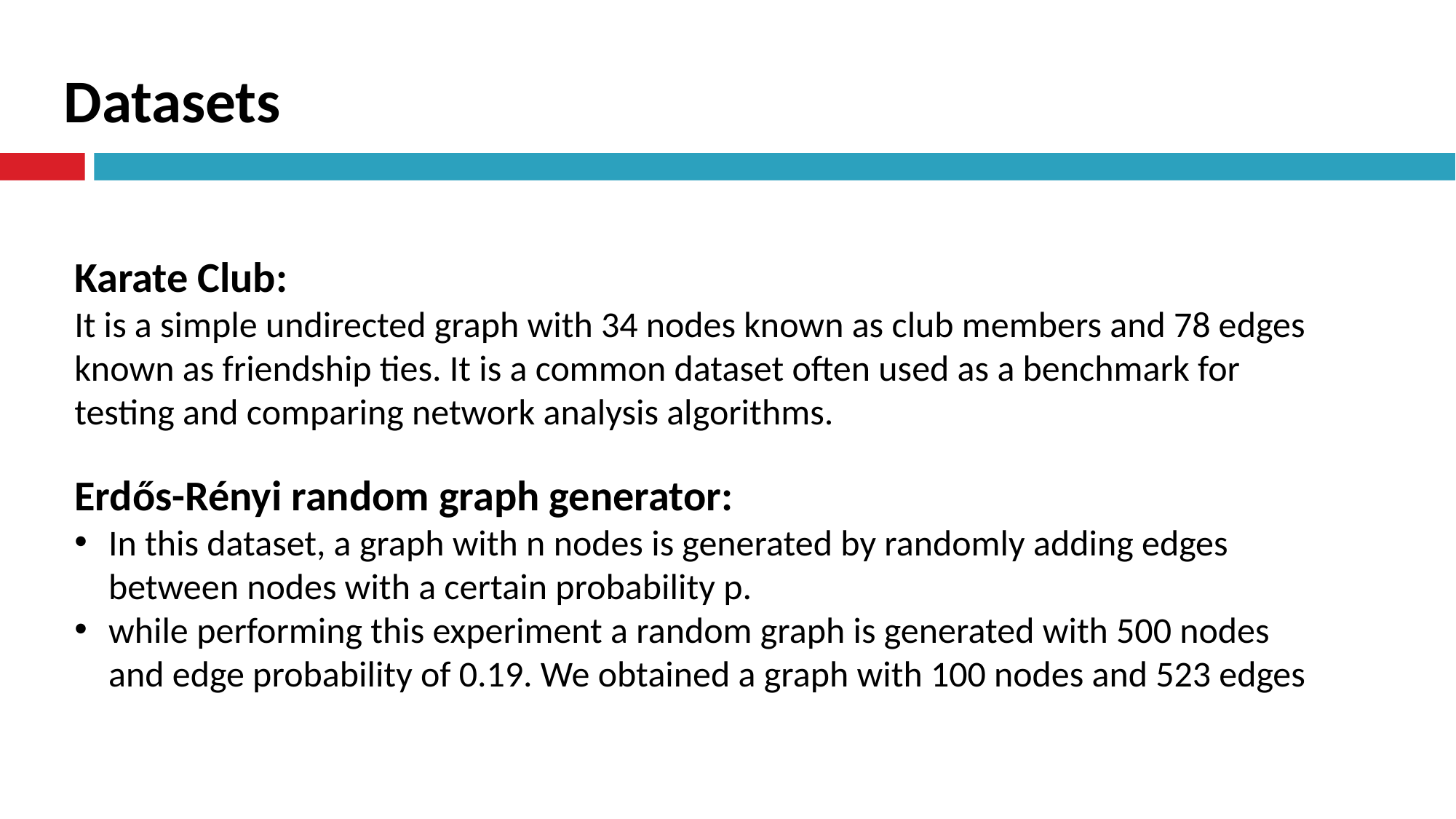

# Datasets
Karate Club:
It is a simple undirected graph with 34 nodes known as club members and 78 edges known as friendship ties. It is a common dataset often used as a benchmark for testing and comparing network analysis algorithms.

Erdős-Rényi random graph generator:
In this dataset, a graph with n nodes is generated by randomly adding edges between nodes with a certain probability p.
while performing this experiment a random graph is generated with 500 nodes and edge probability of 0.19. We obtained a graph with 100 nodes and 523 edges